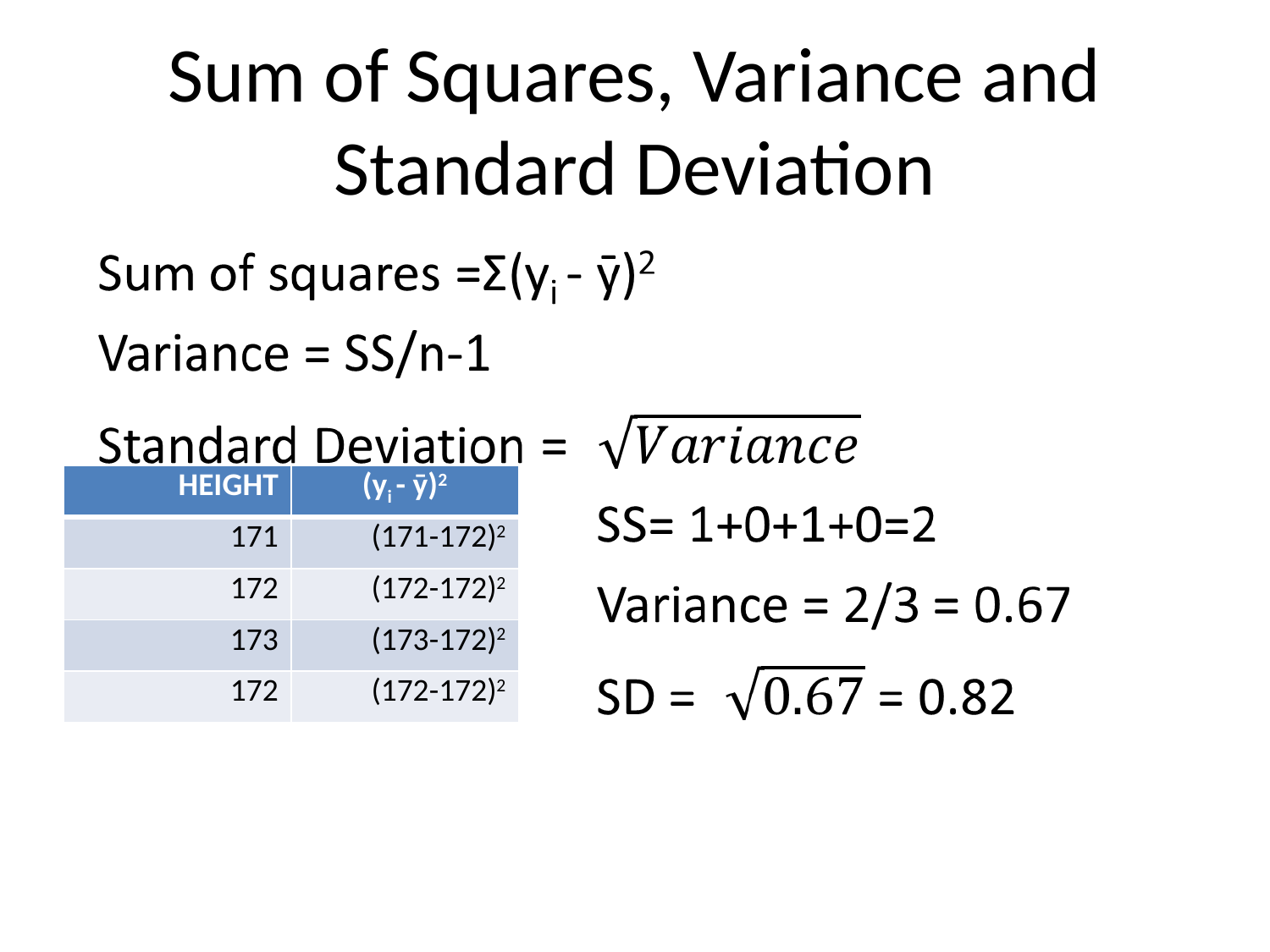

# Sum of Squares, Variance and Standard Deviation

| HEIGHT | (yi - ӯ)2 |
| --- | --- |
| 171 | (171-172)2 |
| 172 | (172-172)2 |
| 173 | (173-172)2 |
| 172 | (172-172)2 |